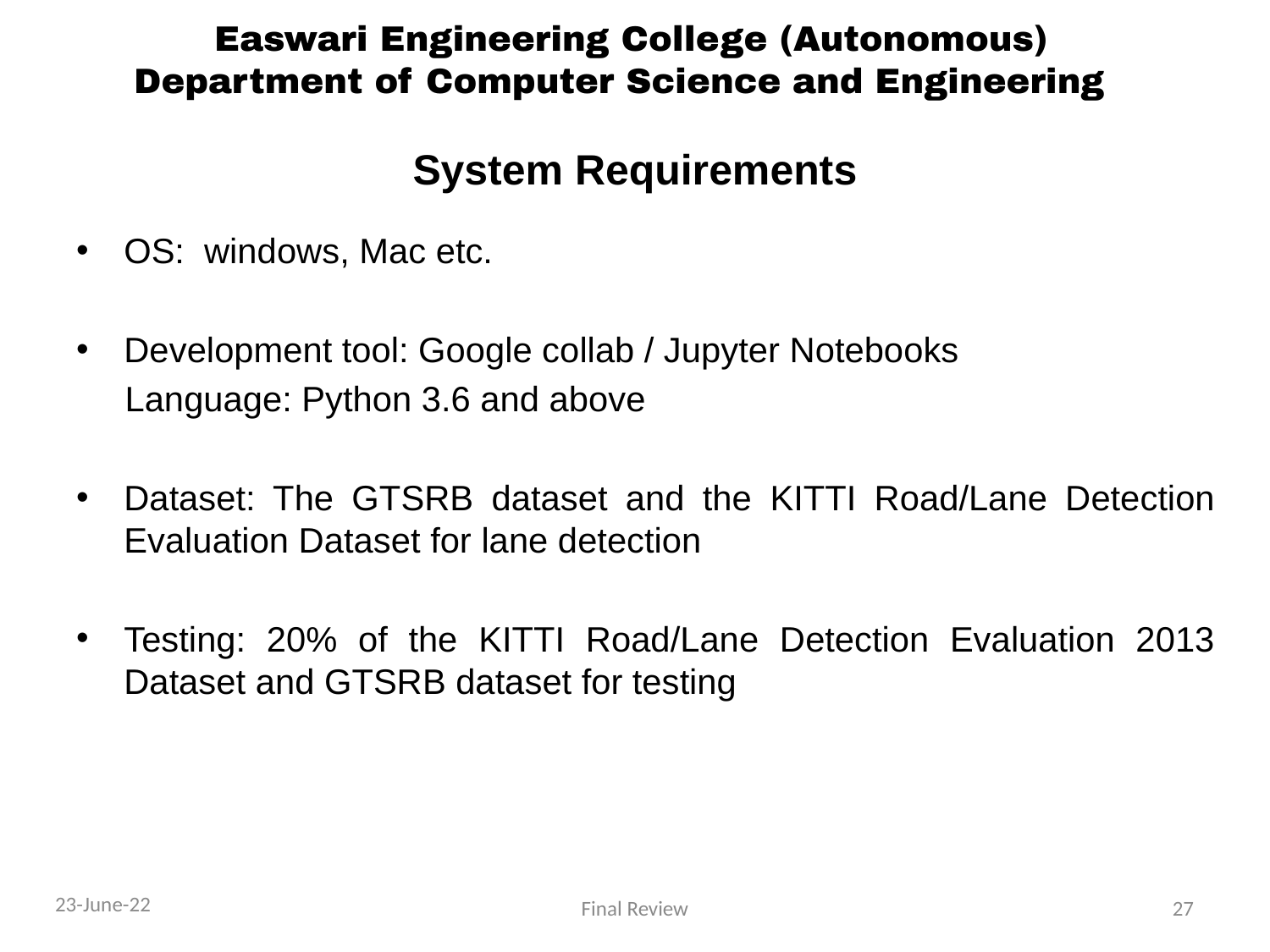

Easwari Engineering College (Autonomous)
Department of Computer Science and Engineering
# System Requirements
OS:  windows, Mac etc.

Development tool: Google collab / Jupyter Notebooks
     Language: Python 3.6 and above

Dataset: The GTSRB dataset and the KITTI Road/Lane Detection Evaluation Dataset for lane detection

Testing: 20% of the KITTI Road/Lane Detection Evaluation 2013 Dataset and GTSRB dataset for testing

23-June-22
Final Review
27
27